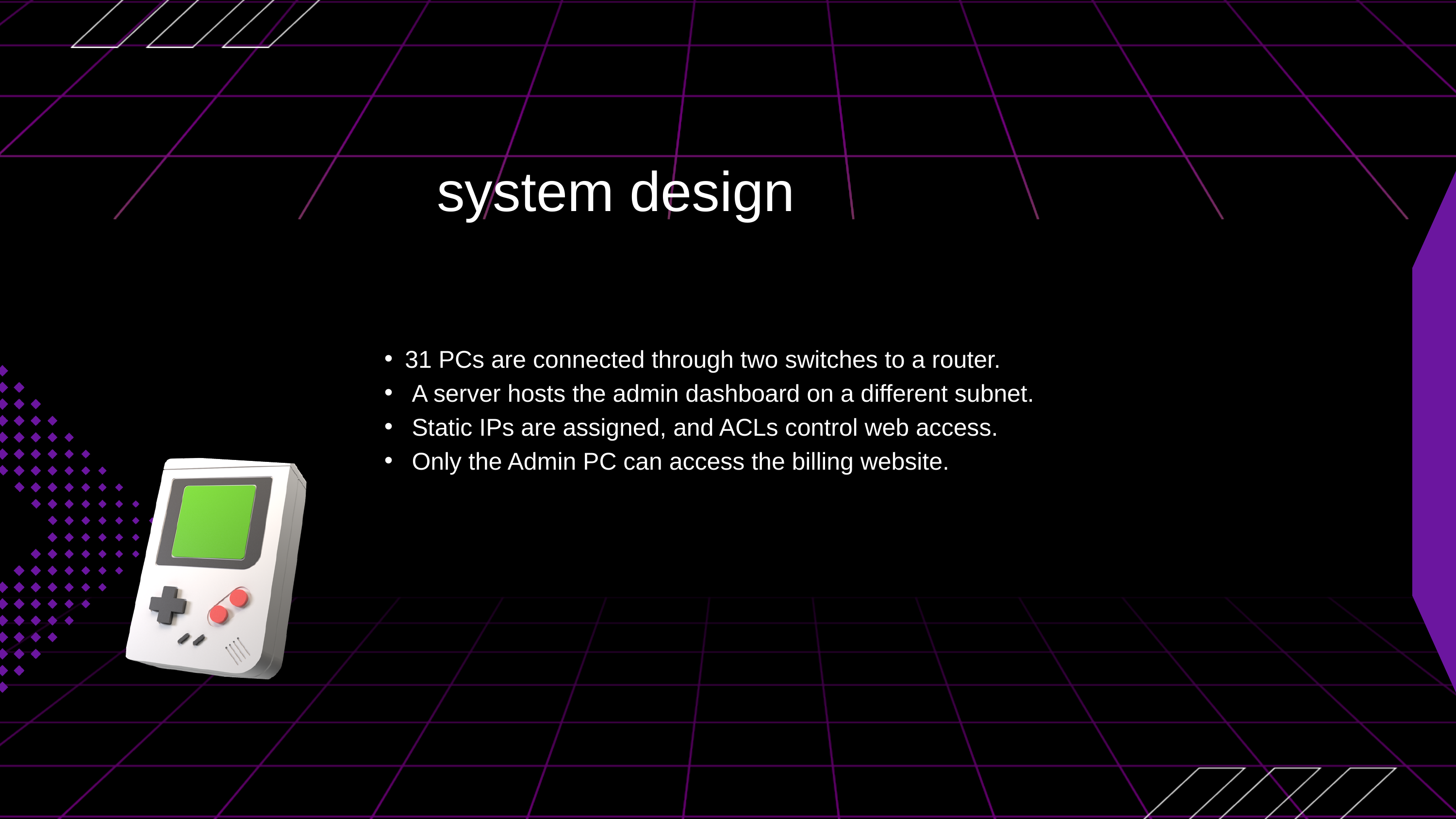

system design
31 PCs are connected through two switches to a router.
 A server hosts the admin dashboard on a different subnet.
 Static IPs are assigned, and ACLs control web access.
 Only the Admin PC can access the billing website.